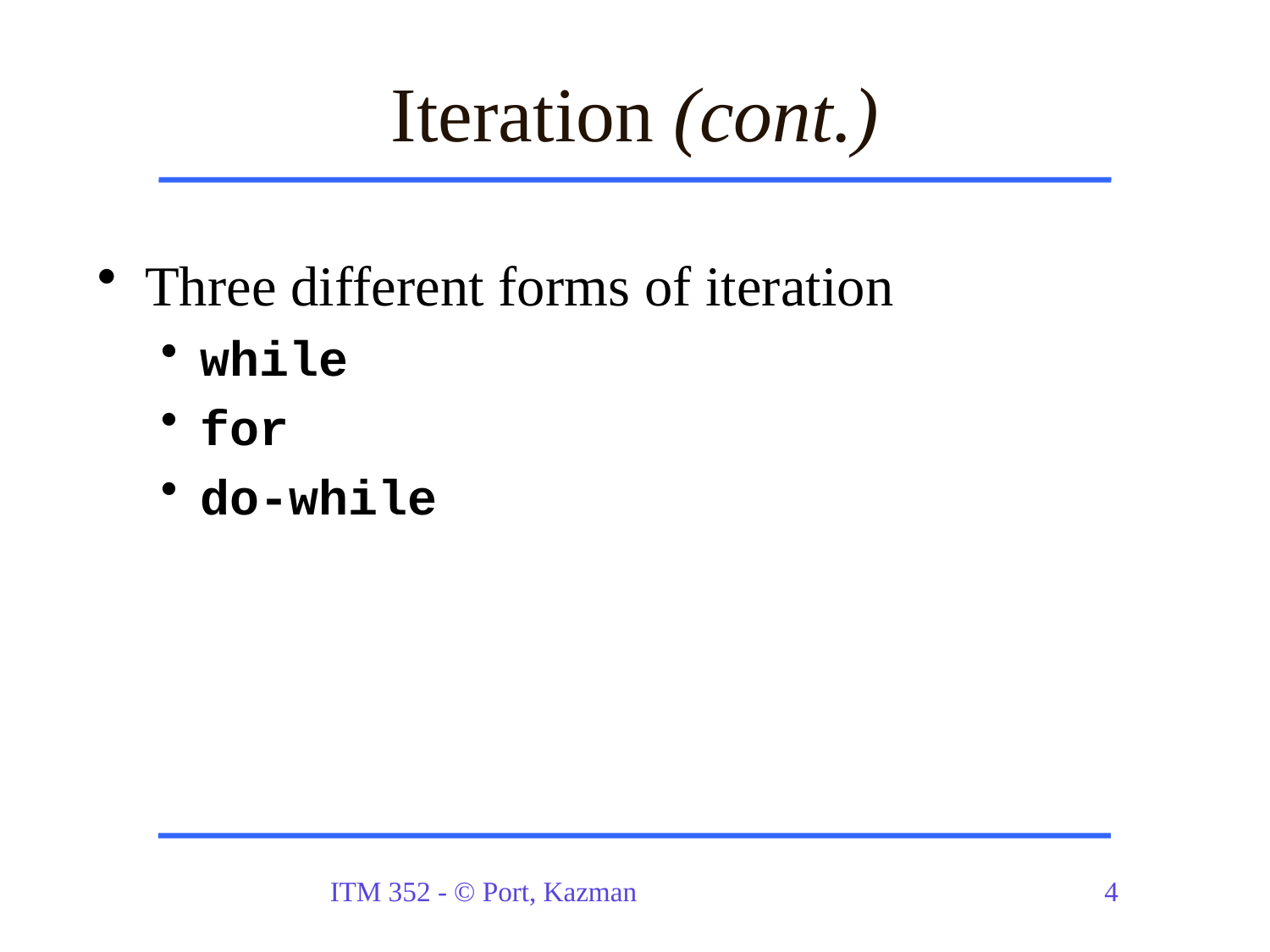

# Iteration (cont.)
Three different forms of iteration
while
for
do-while